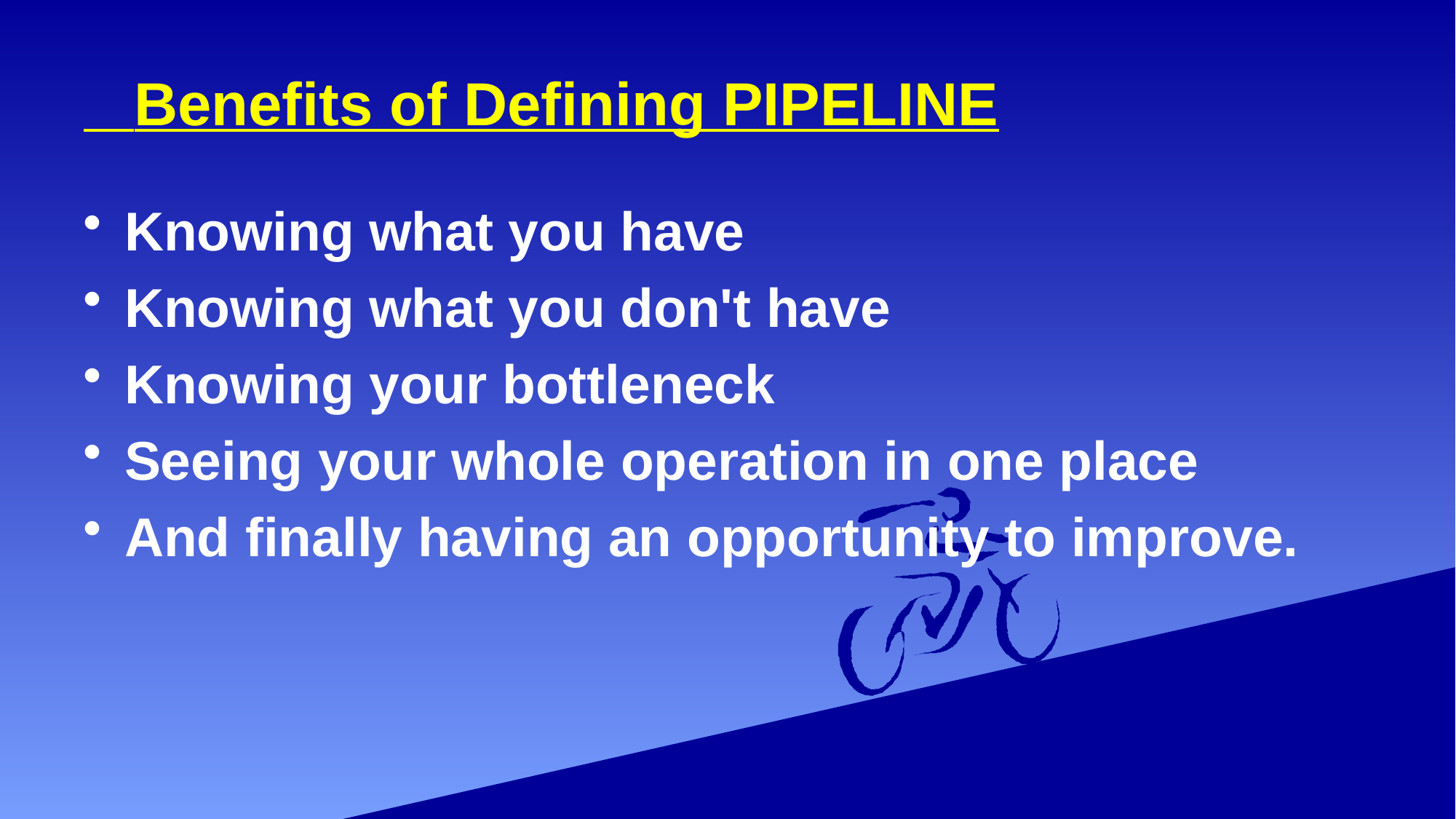

# Benefits of Defining PIPELINE
Knowing what you have
Knowing what you don't have
Knowing your bottleneck
Seeing your whole operation in one place
And finally having an opportunity to improve.